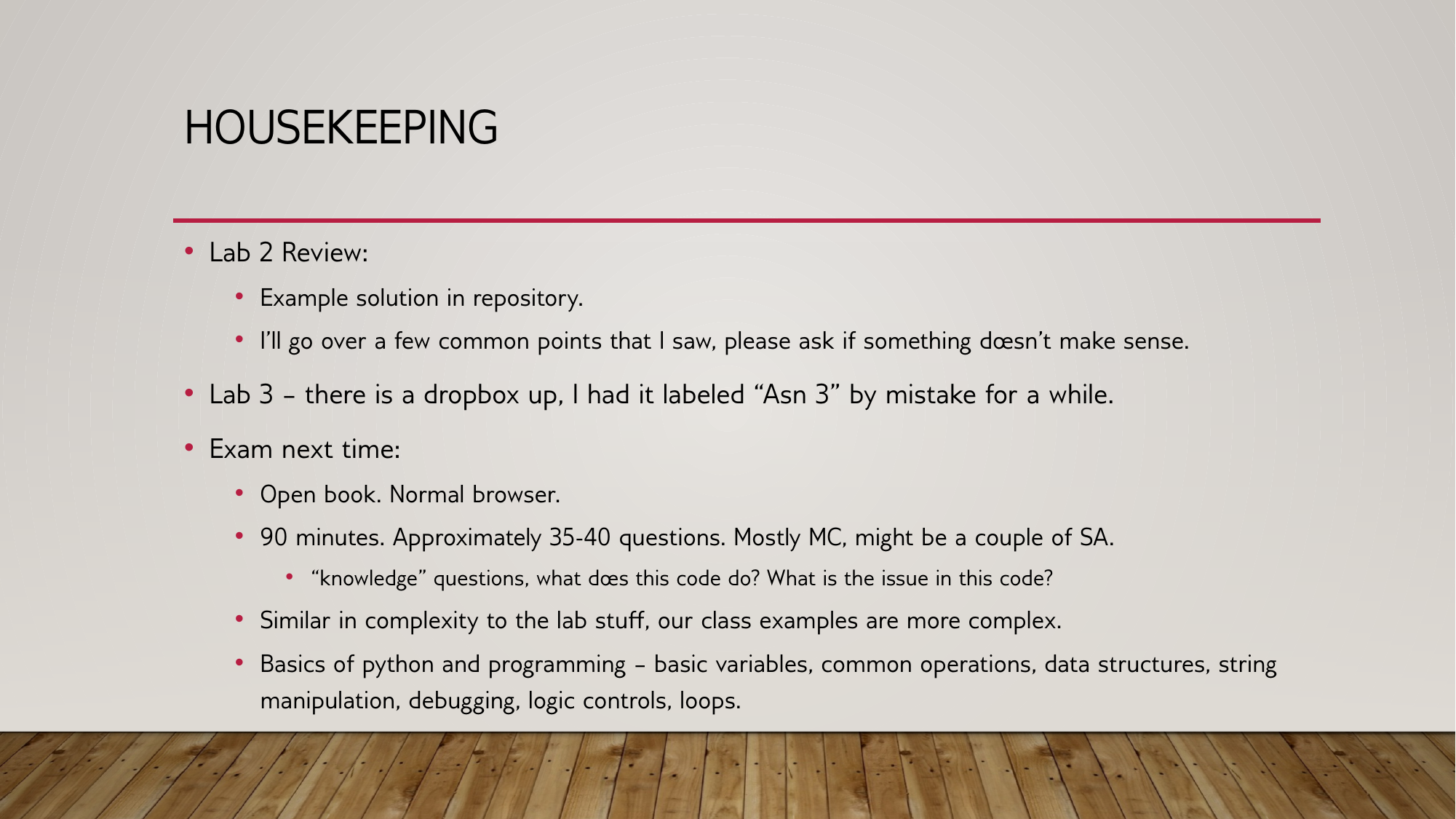

# Housekeeping
Lab 2 Review:
Example solution in repository.
I’ll go over a few common points that I saw, please ask if something doesn’t make sense.
Lab 3 – there is a dropbox up, I had it labeled “Asn 3” by mistake for a while.
Exam next time:
Open book. Normal browser.
90 minutes. Approximately 35-40 questions. Mostly MC, might be a couple of SA.
“knowledge” questions, what does this code do? What is the issue in this code?
Similar in complexity to the lab stuff, our class examples are more complex.
Basics of python and programming – basic variables, common operations, data structures, string manipulation, debugging, logic controls, loops.